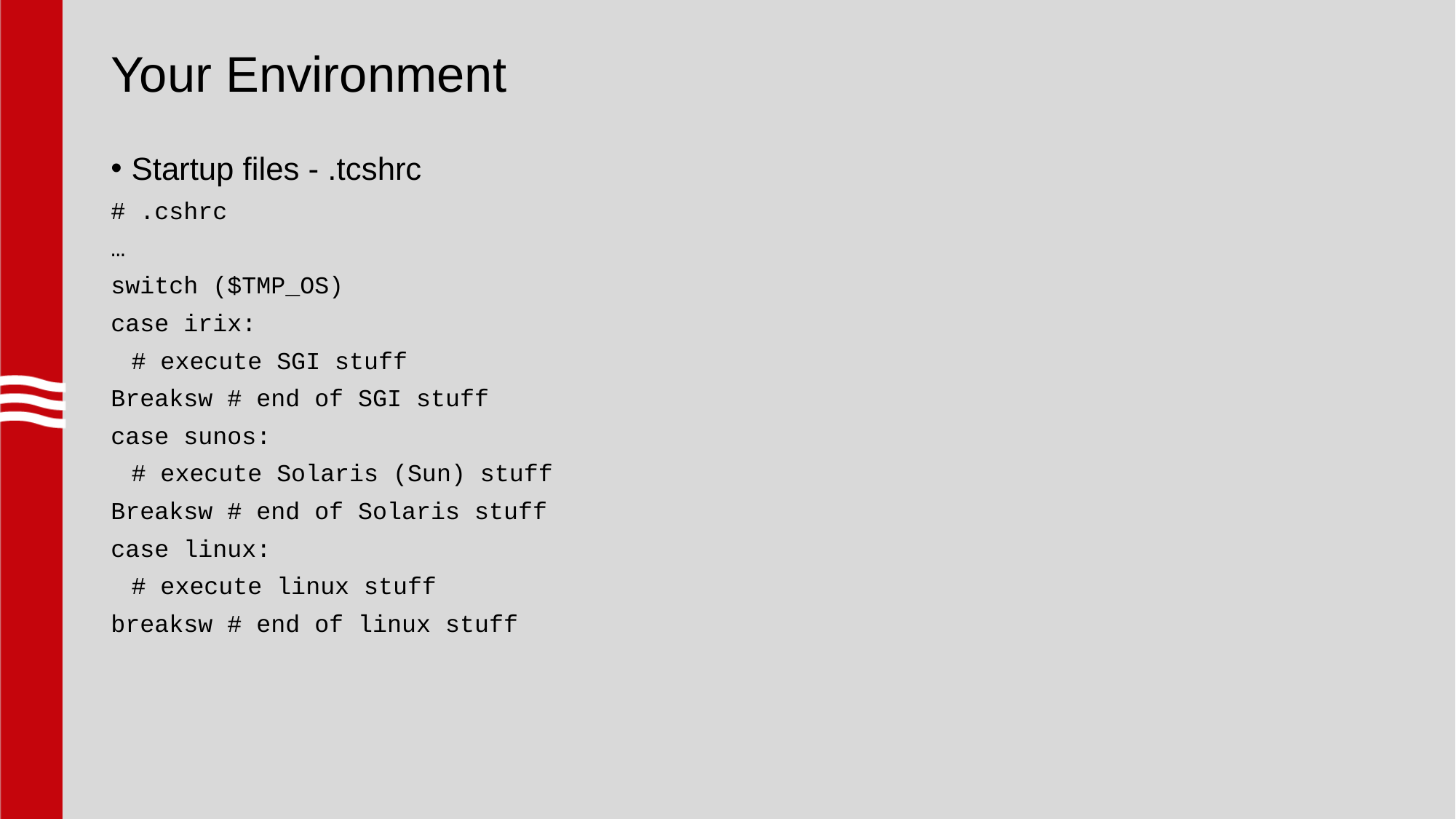

# Your Environment
Startup files - .tcshrc
# .cshrc
…
switch ($TMP_OS)
case irix:
	# execute SGI stuff
Breaksw # end of SGI stuff
case sunos:
	# execute Solaris (Sun) stuff
Breaksw # end of Solaris stuff
case linux:
	# execute linux stuff
breaksw # end of linux stuff